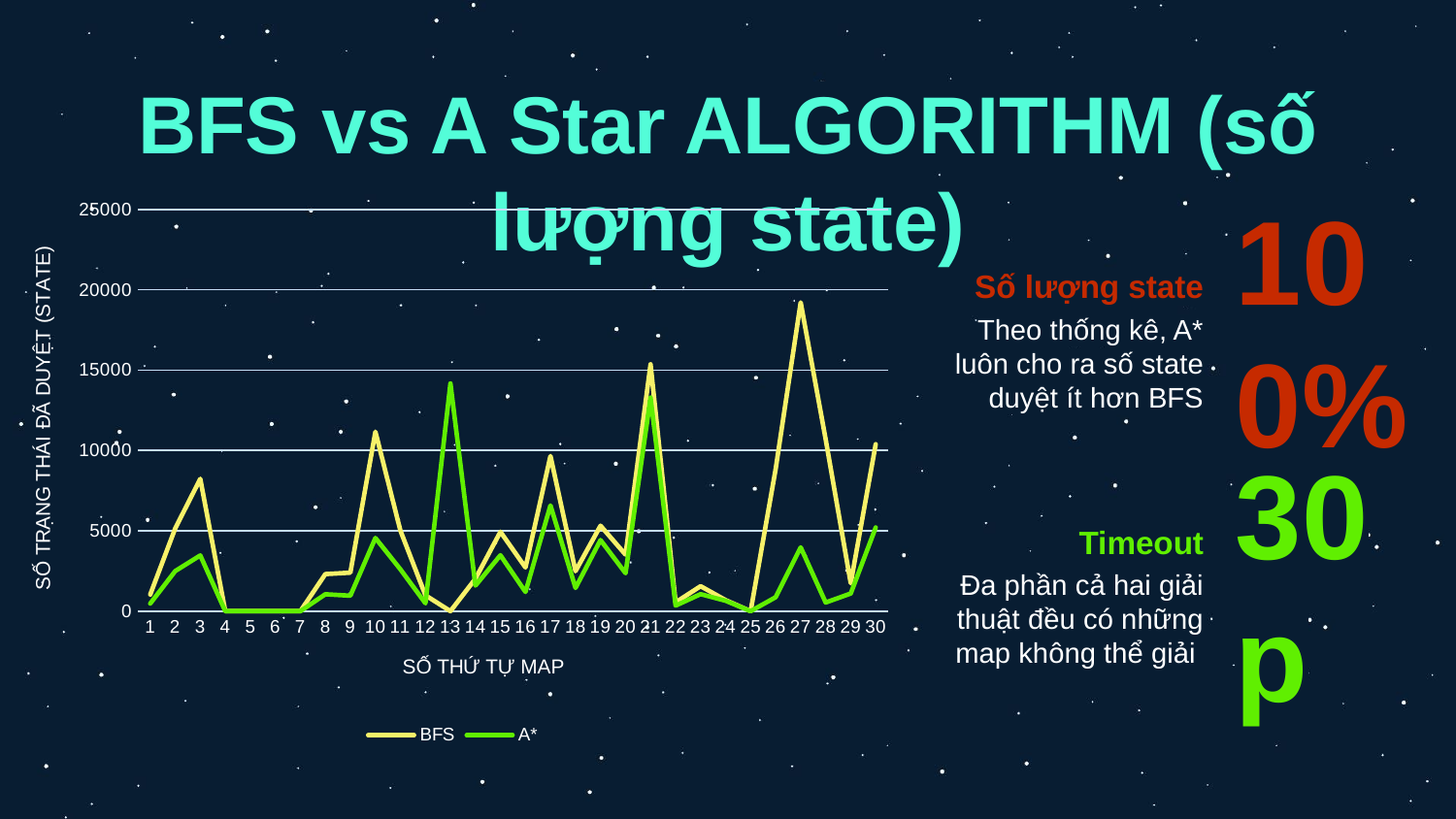

# BFS vs A Star ALGORITHM (số lượng state)

### Chart

| Category | BFS | A* |
|---|---|---|
| 1 | 1032.0 | 472.0 |
| 2 | 5150.0 | 2495.0 |
| 3 | 8231.0 | 3466.0 |
| 4 | 0.0 | 0.0 |
| 5 | 0.0 | 0.0 |
| 6 | 0.0 | 0.0 |
| 7 | 0.0 | 0.0 |
| 8 | 2307.0 | 1050.0 |
| 9 | 2393.0 | 962.0 |
| 10 | 11166.0 | 4550.0 |
| 11 | 5013.0 | 2603.0 |
| 12 | 987.0 | 488.0 |
| 13 | 0.0 | 14173.0 |
| 14 | 2015.0 | 1587.0 |
| 15 | 4936.0 | 3477.0 |
| 16 | 2714.0 | 1194.0 |
| 17 | 9657.0 | 6576.0 |
| 18 | 2489.0 | 1443.0 |
| 19 | 5316.0 | 4422.0 |
| 20 | 3515.0 | 2359.0 |
| 21 | 15364.0 | 13294.0 |
| 22 | 545.0 | 344.0 |
| 23 | 1552.0 | 1057.0 |
| 24 | 688.0 | 647.0 |
| 25 | 0.0 | 0.0 |
| 26 | 8838.0 | 866.0 |
| 27 | 19215.0 | 3972.0 |
| 28 | 10692.0 | 538.0 |
| 29 | 1740.0 | 1098.0 |
| 30 | 10391.0 | 5204.0 |
Số lượng state
100%
Theo thống kê, A* luôn cho ra số state duyệt ít hơn BFS
Timeout
30p
Đa phần cả hai giải thuật đều có những map không thể giải